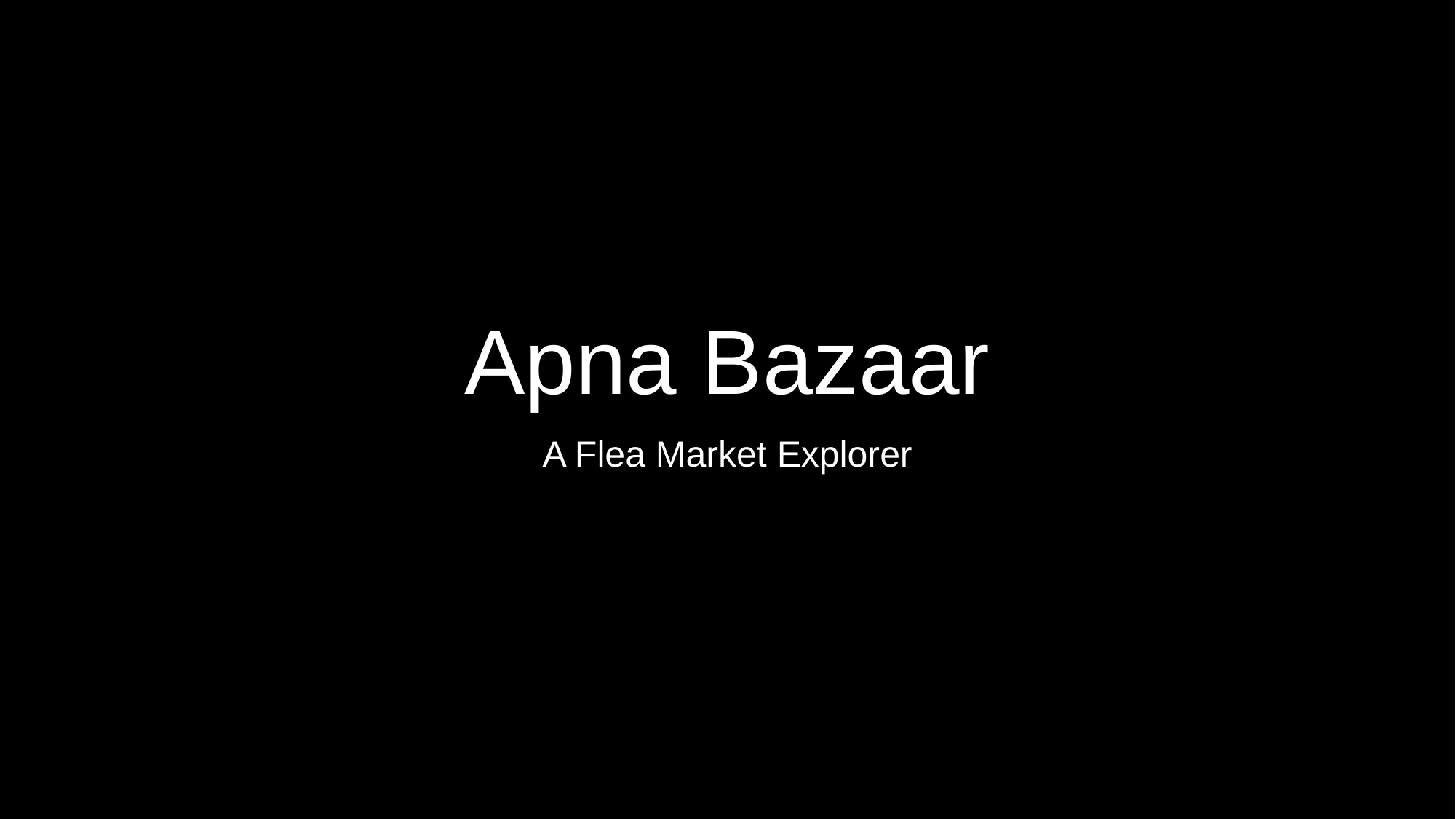

# Apna Bazaar
A Flea Market Explorer